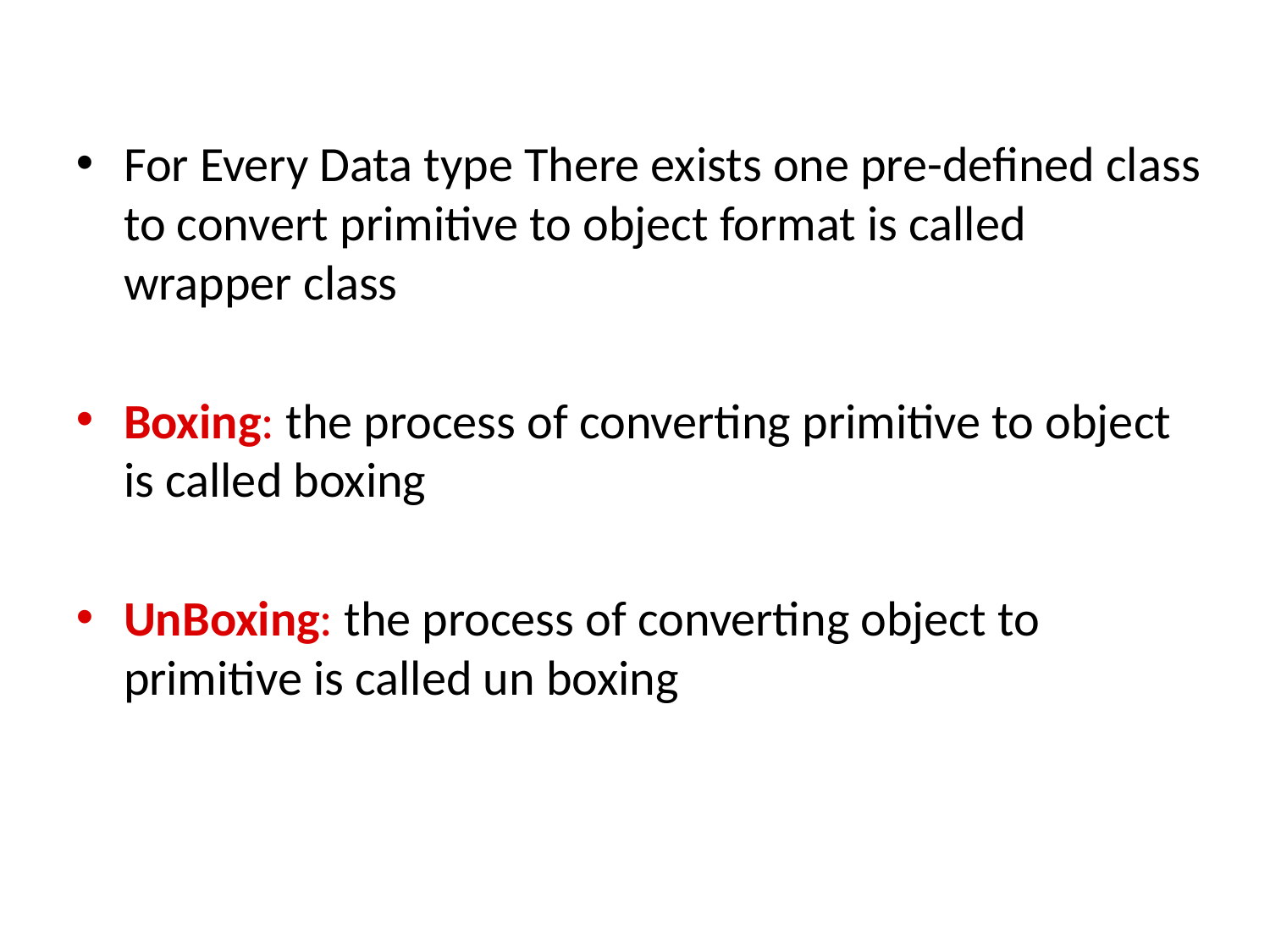

For Every Data type There exists one pre-defined class to convert primitive to object format is called wrapper class

Boxing: the process of converting primitive to object is called boxing

UnBoxing: the process of converting object to primitive is called un boxing